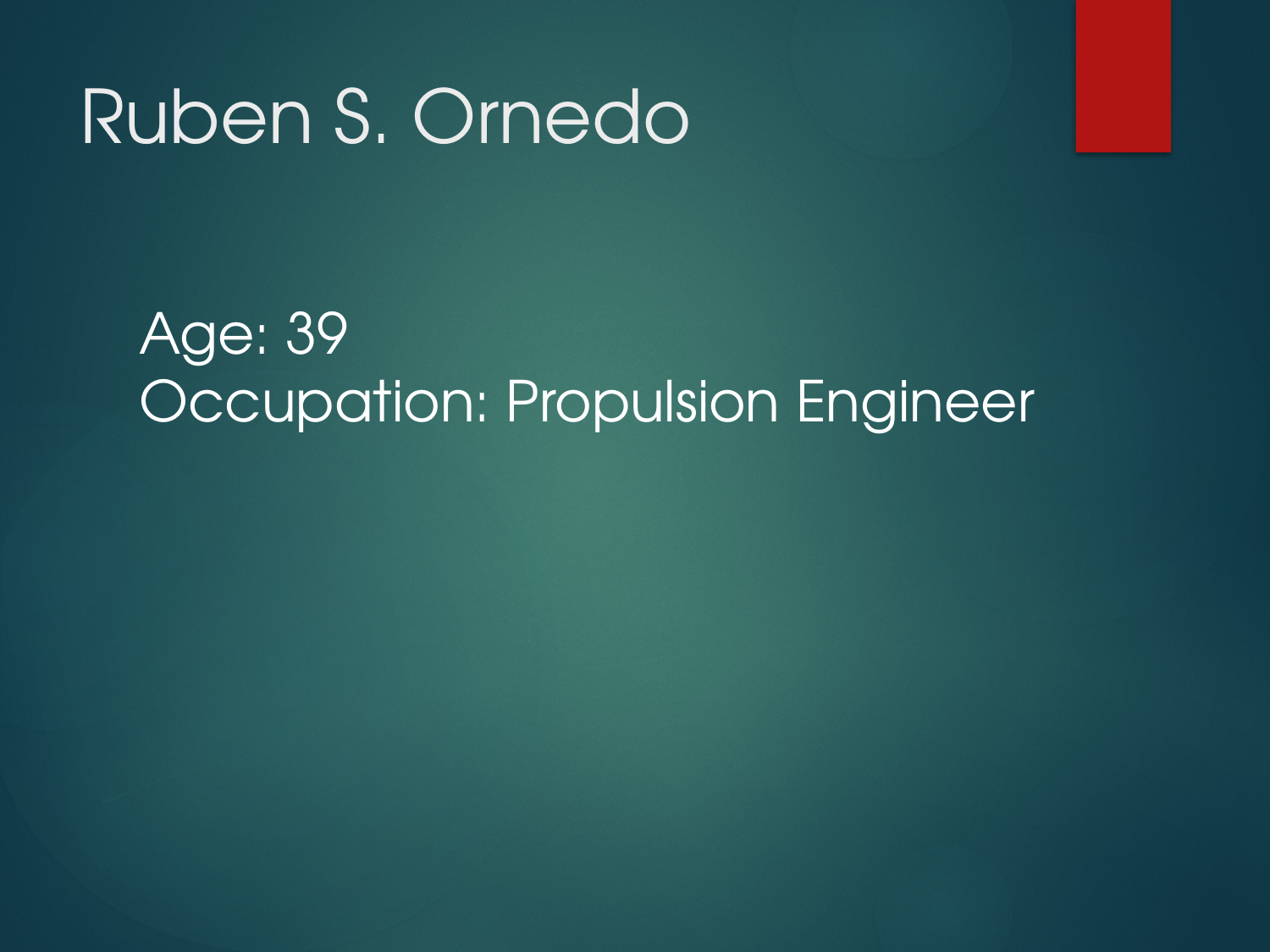

# Ruben S. Ornedo

Age: 39
Occupation: Propulsion Engineer